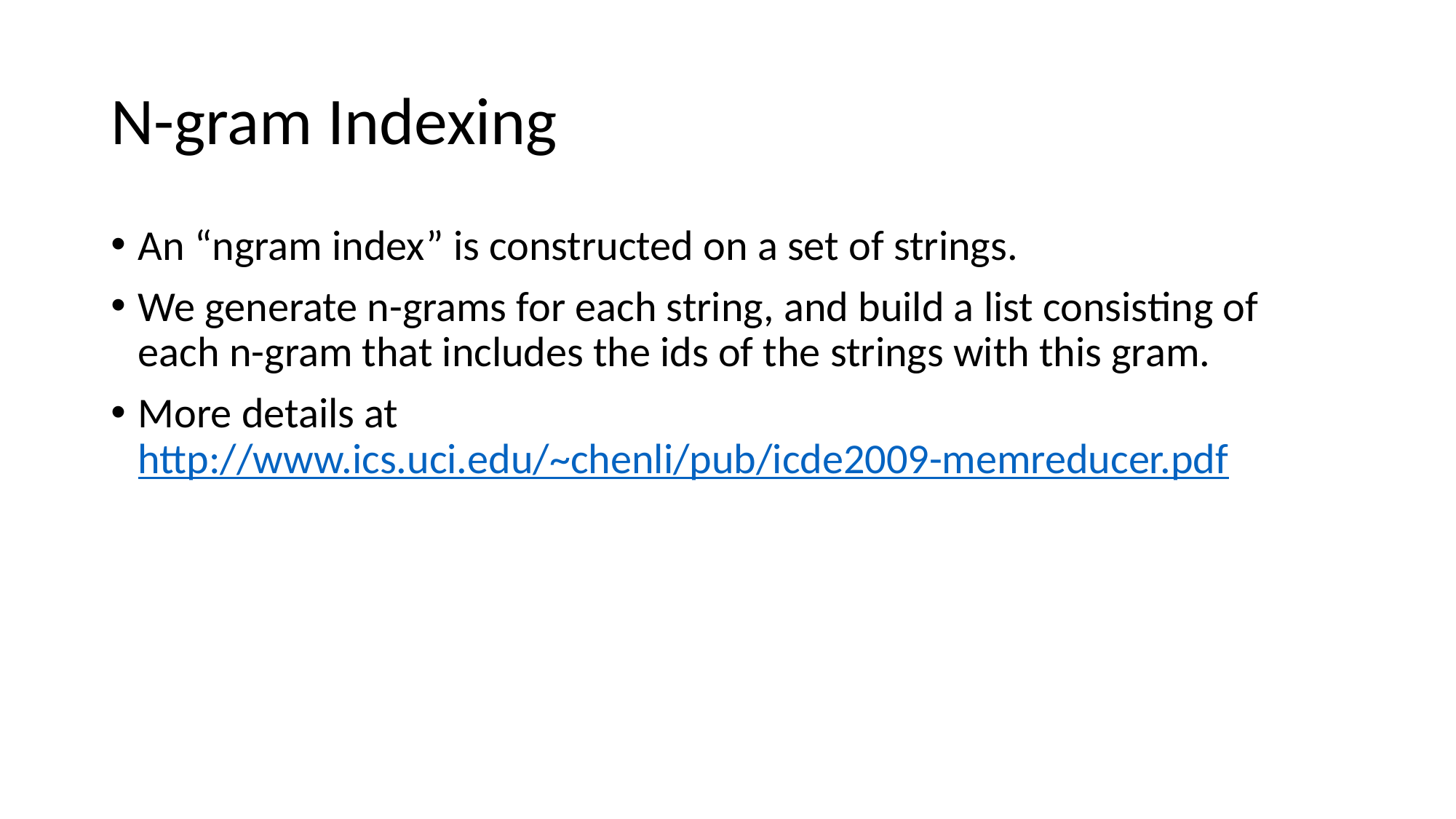

# N-gram Indexing
An “ngram index” is constructed on a set of strings.
We generate n-grams for each string, and build a list consisting of each n-gram that includes the ids of the strings with this gram.
More details at http://www.ics.uci.edu/~chenli/pub/icde2009-memreducer.pdf